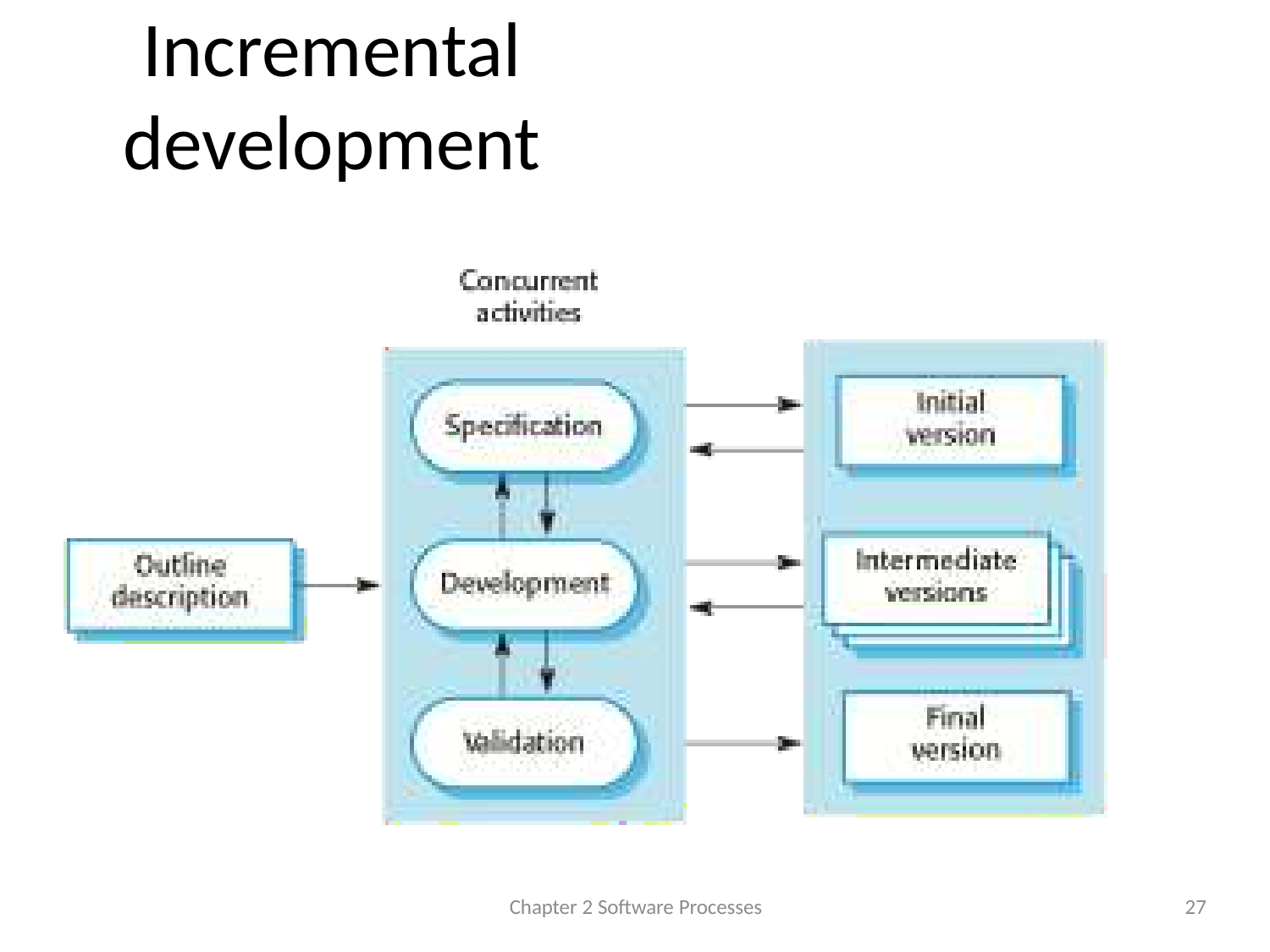

# Incremental development

Chapter 2 Software Processes
27